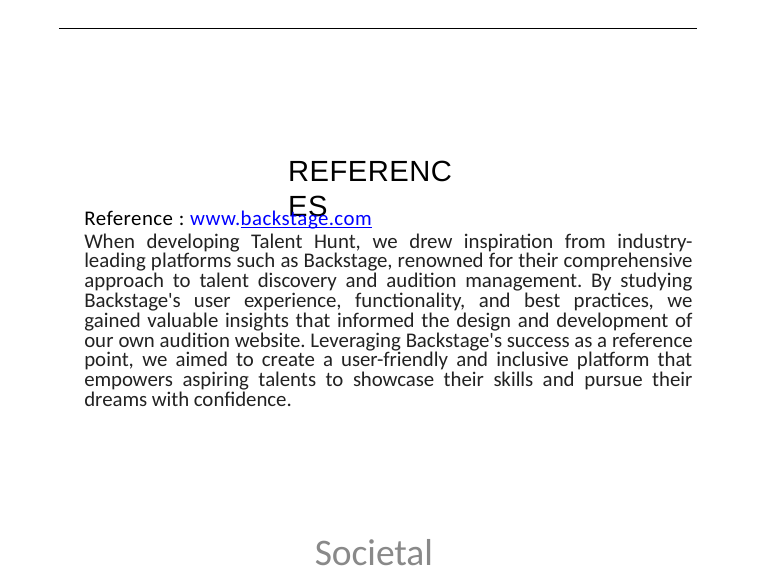

# REFERENCES
Reference : www.backstage.com
When developing Talent Hunt, we drew inspiration from industry-leading platforms such as Backstage, renowned for their comprehensive approach to talent discovery and audition management. By studying Backstage's user experience, functionality, and best practices, we gained valuable insights that informed the design and development of our own audition website. Leveraging Backstage's success as a reference point, we aimed to create a user-friendly and inclusive platform that empowers aspiring talents to showcase their skills and pursue their dreams with confidence.
Societal